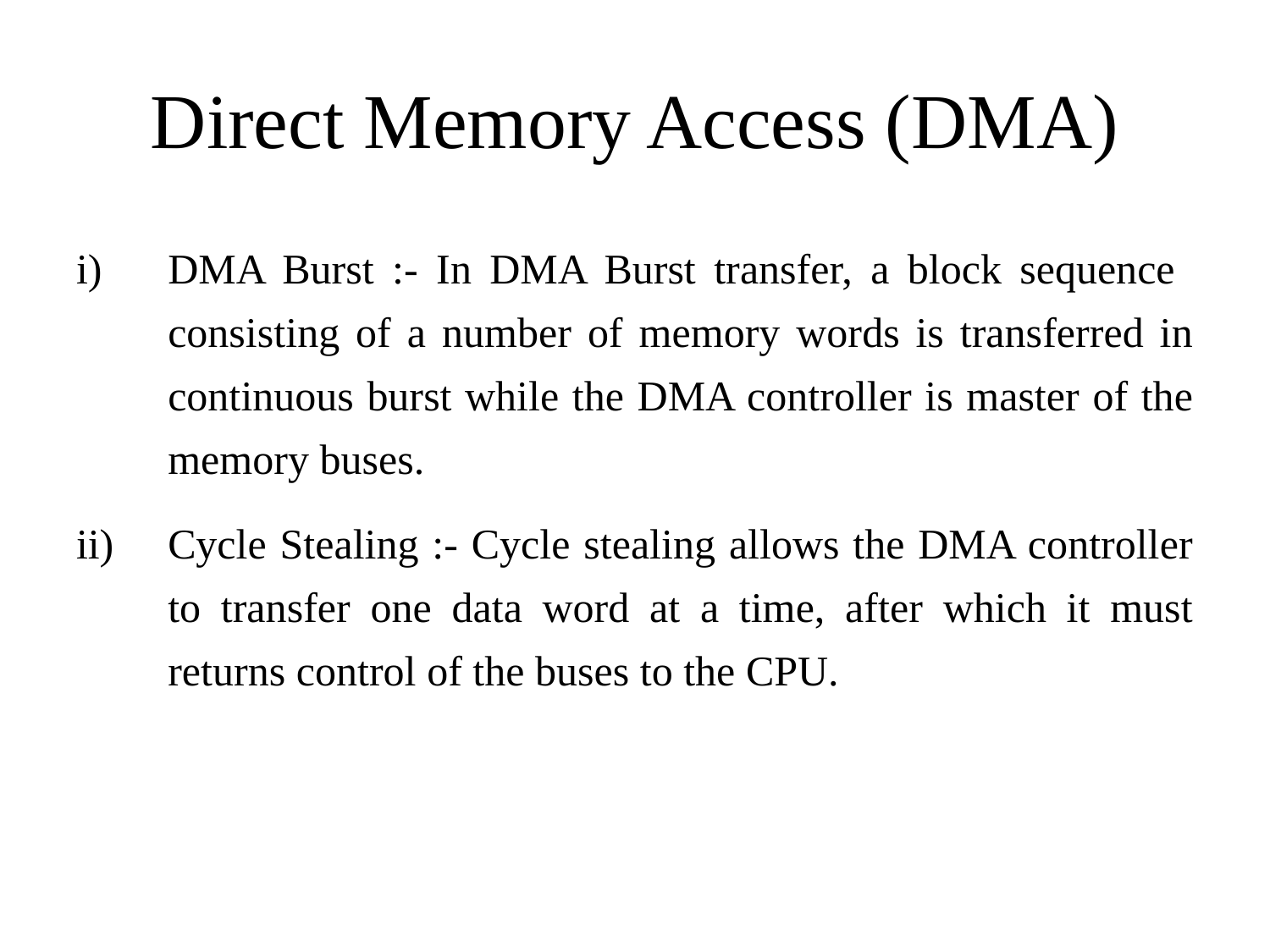

# Direct Memory Access (DMA)
DMA Burst :- In DMA Burst transfer, a block sequence  consisting of a number of memory words is transferred in continuous burst while the DMA controller is master of the memory buses.
Cycle Stealing :- Cycle stealing allows the DMA controller to transfer one data word at a time, after which it must returns control of the buses to the CPU.